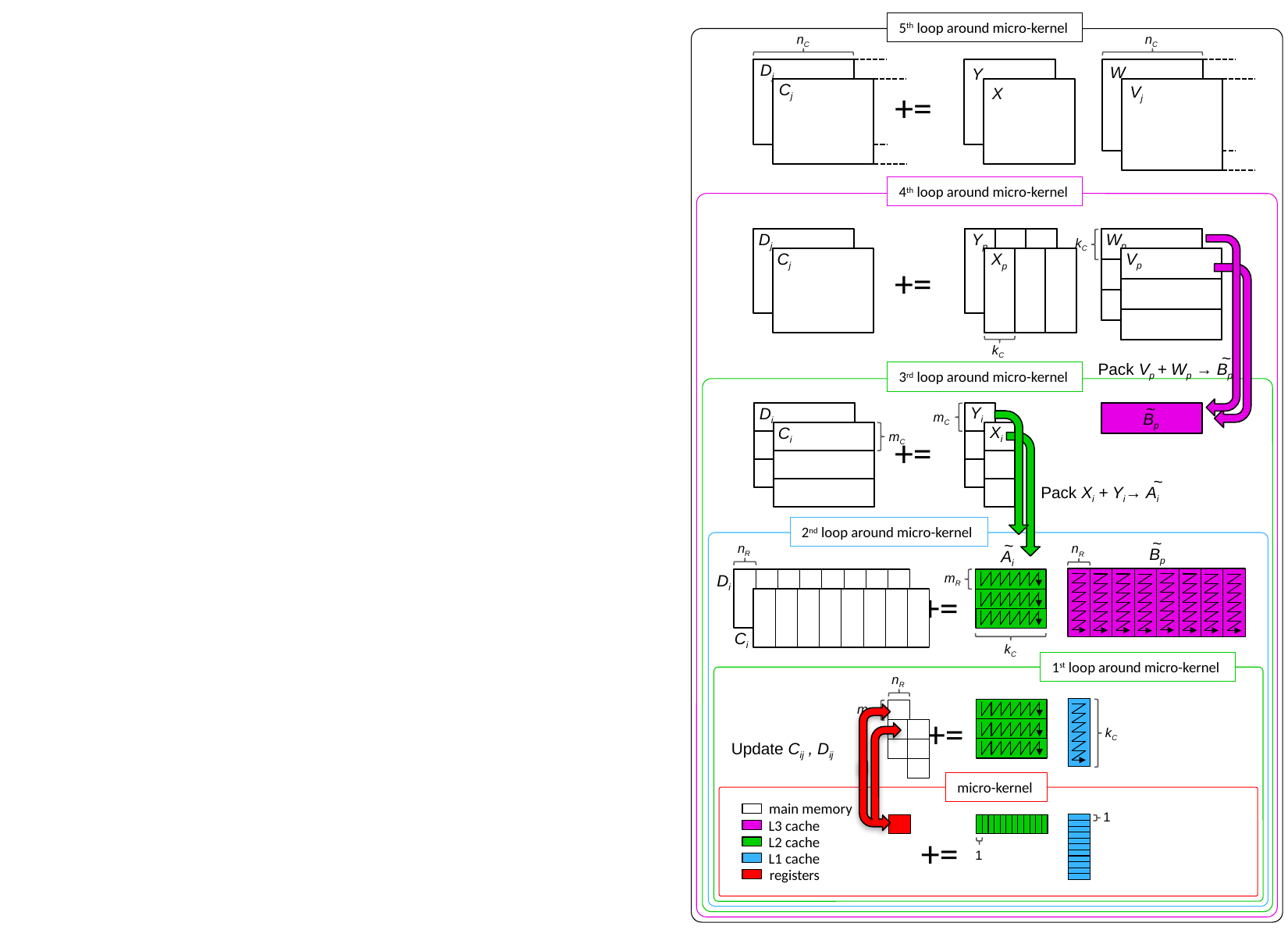

5th loop around micro-kernel

nC
nC
Dj
W
Y

nC
nC
Cj
Vj
X

+=
4th loop around micro-kernel

Wp
Dj
Yp

kC

Vp
Cj
Xp

+=

kC
~
Pack Vp + Wp → Bp
3rd loop around micro-kernel

~
Yi
Di

mC

Bp
Xi
Ci

mC
+=

~
Pack Xi + Yi→ Ai

2nd loop around micro-kernel
~
Bp
~
Ai

nR
nR

mR
Di

+=

Ci
kC
1st loop around micro-kernel

nR

mR

Update Cij , Dij
+=
kC

micro-kernel

main memory

1

L3 cache

+=
L2 cache

1
L1 cache

registers